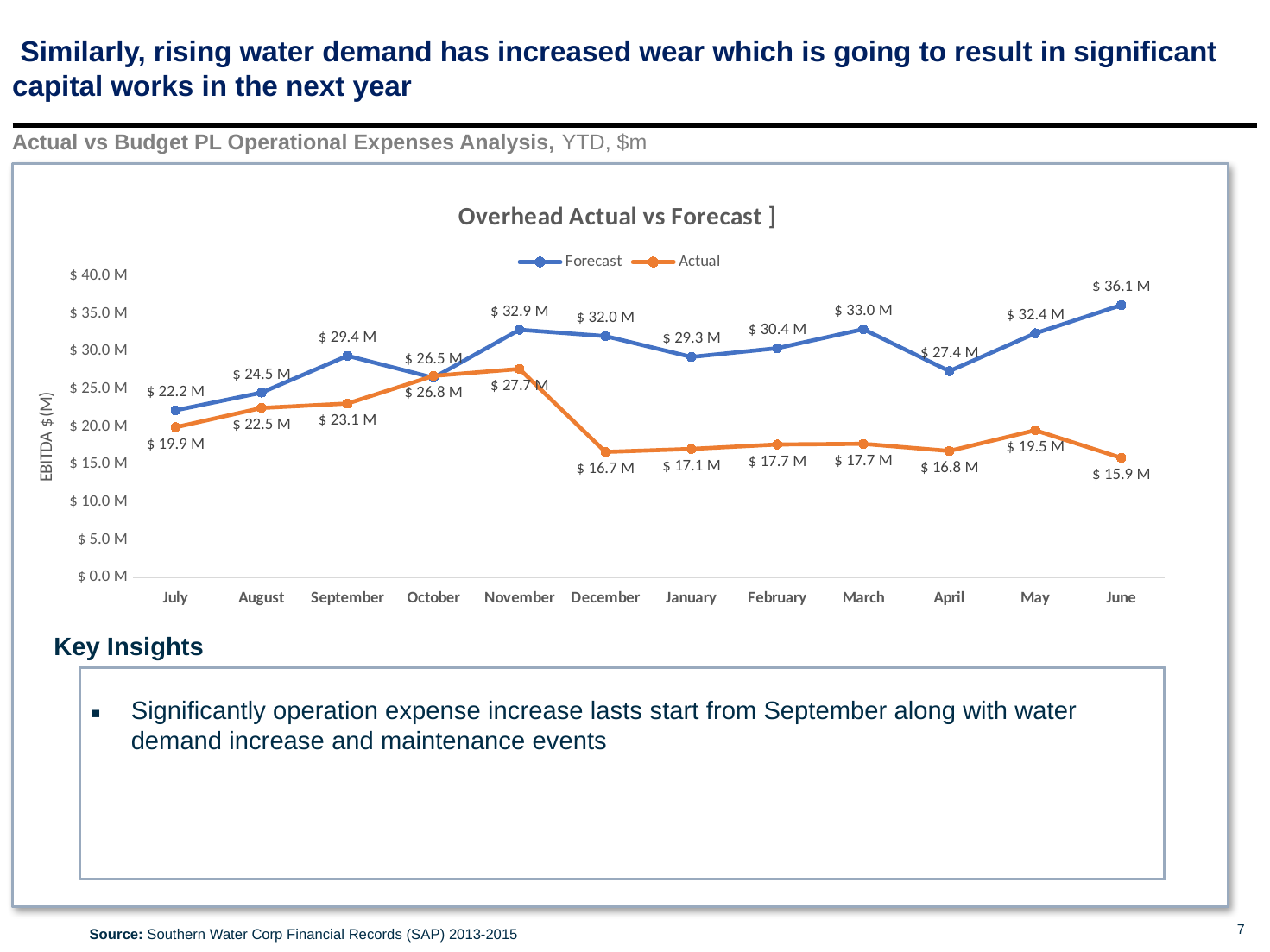

# Similarly, rising water demand has increased wear which is going to result in significant capital works in the next year
Actual vs Budget PL Operational Expenses Analysis, YTD, $m

### Chart: Overhead Actual vs Forecast ]

| Category |  |  |
|---|---|---|
| July | 22.183213865999996 | 19.93312277999999 |
| August | 24.537342744000004 | 22.50389637 |
| September | 29.425008287999997 | 23.089363009999992 |
| October | 26.510221404000003 | 26.762248569999997 |
| November | 32.8805258125 | 27.68085315 |
| December | 32.0318581496 | 16.659692229999997 |
| January | 29.265881509999996 | 17.060488769999996 |
| February | 30.431293610699996 | 17.65075779 |
| March | 32.9526069783 | 17.735456249999995 |
| April | 27.390306795 | 16.78782126 |
| May | 32.404002505 | 19.53291723 |
| June | 36.147266994999995 | 15.87322078 |
Key Insights

Significantly operation expense increase lasts start from September along with water demand increase and maintenance events
Source: Southern Water Corp Financial Records (SAP) 2013-2015